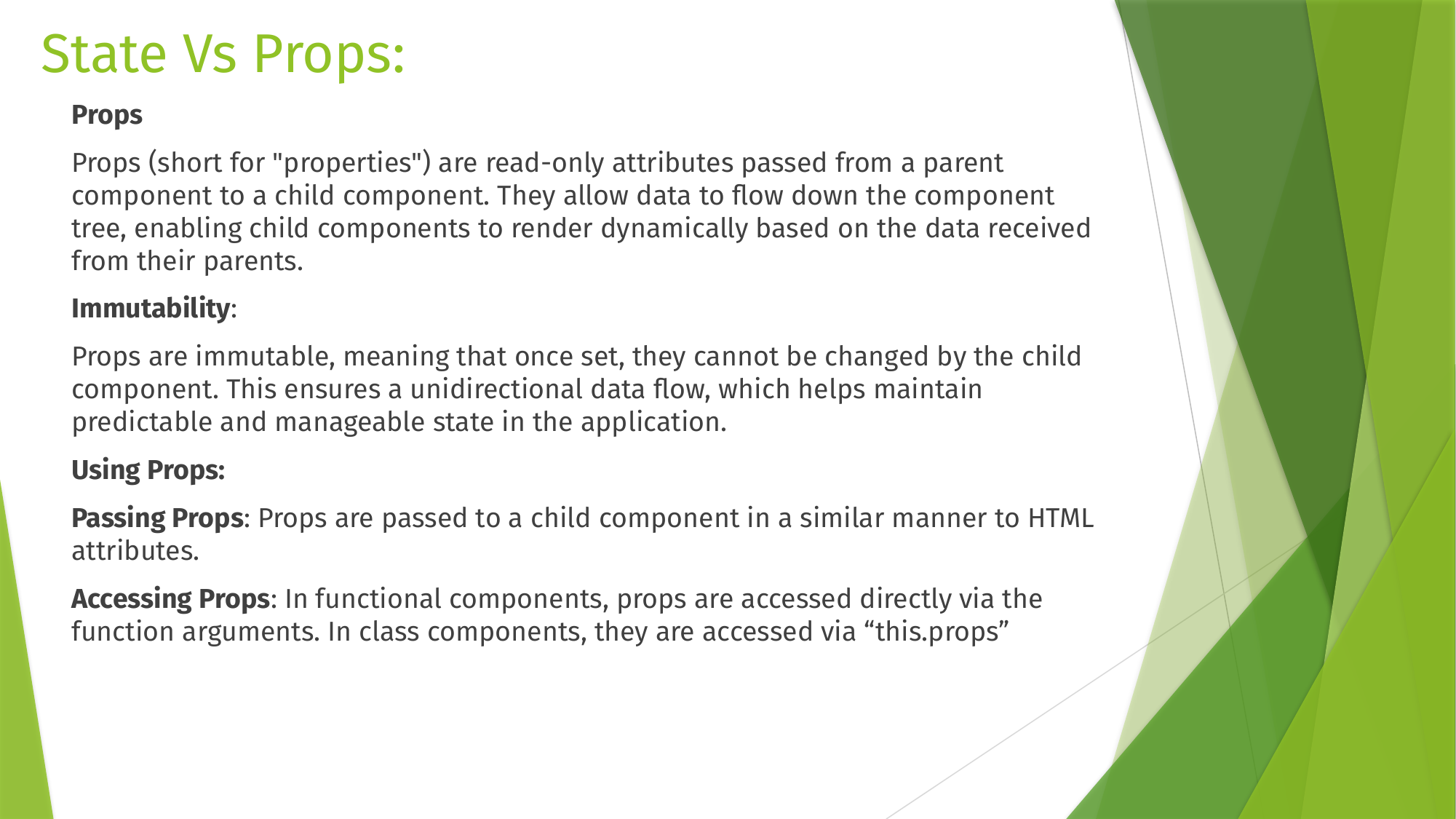

# State Vs Props:
Props
Props (short for "properties") are read-only attributes passed from a parent component to a child component. They allow data to flow down the component tree, enabling child components to render dynamically based on the data received from their parents.
Immutability:
Props are immutable, meaning that once set, they cannot be changed by the child component. This ensures a unidirectional data flow, which helps maintain predictable and manageable state in the application.
Using Props:
Passing Props: Props are passed to a child component in a similar manner to HTML attributes.
Accessing Props: In functional components, props are accessed directly via the function arguments. In class components, they are accessed via “this.props”